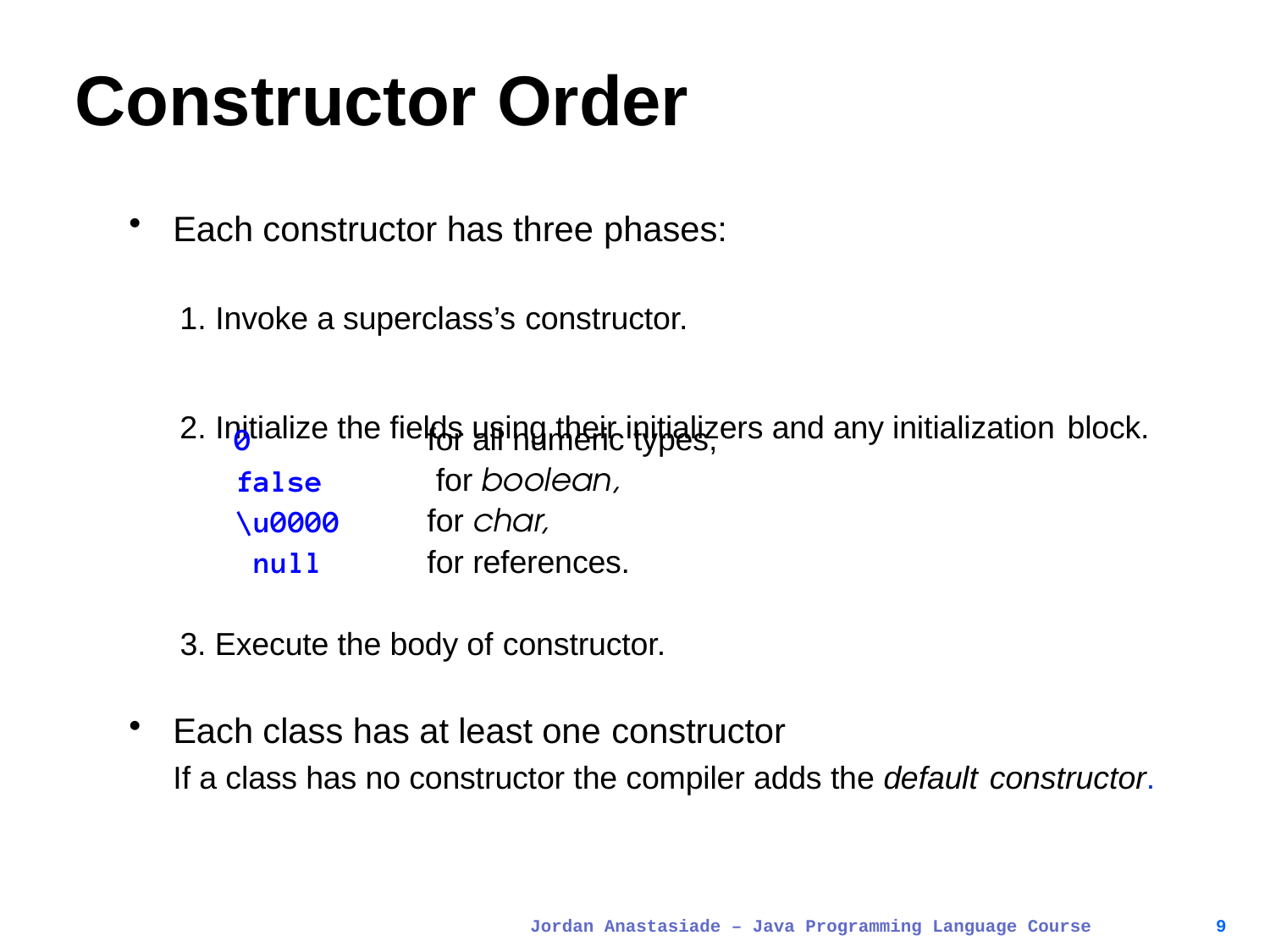

# Constructor Order
Each constructor has three phases:

Invoke a superclass’s constructor.

Initialize the fields using their initializers and any initialization block.
for all numeric types,  for boolean,
for char,
for references.
0
false
\u0000  null
3. Execute the body of constructor.

Each class has at least one constructor
If a class has no constructor the compiler adds the default constructor.
Jordan Anastasiade – Java Programming Language Course
9